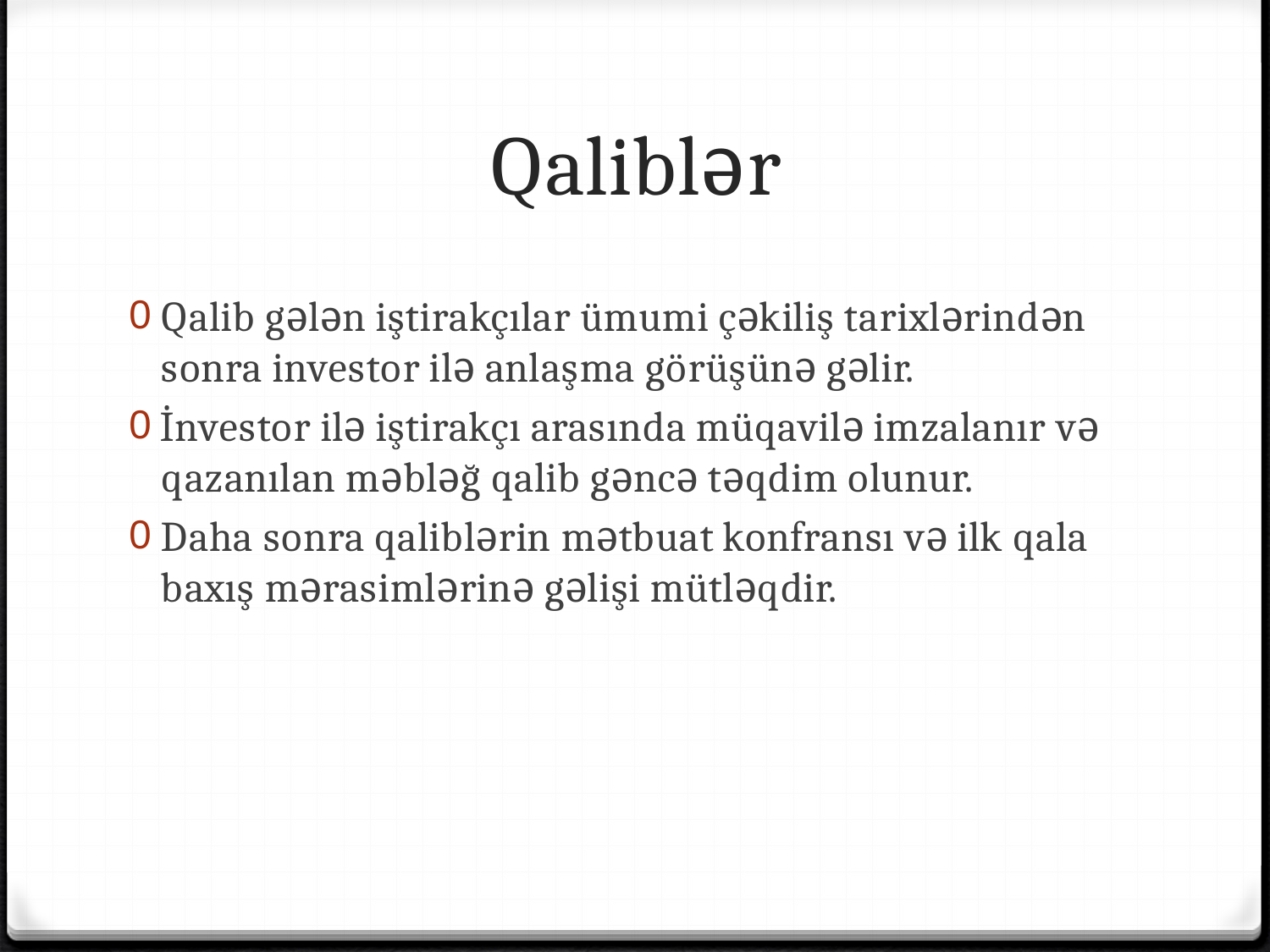

# Qaliblər
Qalib gələn iştirakçılar ümumi çəkiliş tarixlərindən sonra investor ilə anlaşma görüşünə gəlir.
İnvestor ilə iştirakçı arasında müqavilə imzalanır və qazanılan məbləğ qalib gəncə təqdim olunur.
Daha sonra qaliblərin mətbuat konfransı və ilk qala baxış mərasimlərinə gəlişi mütləqdir.